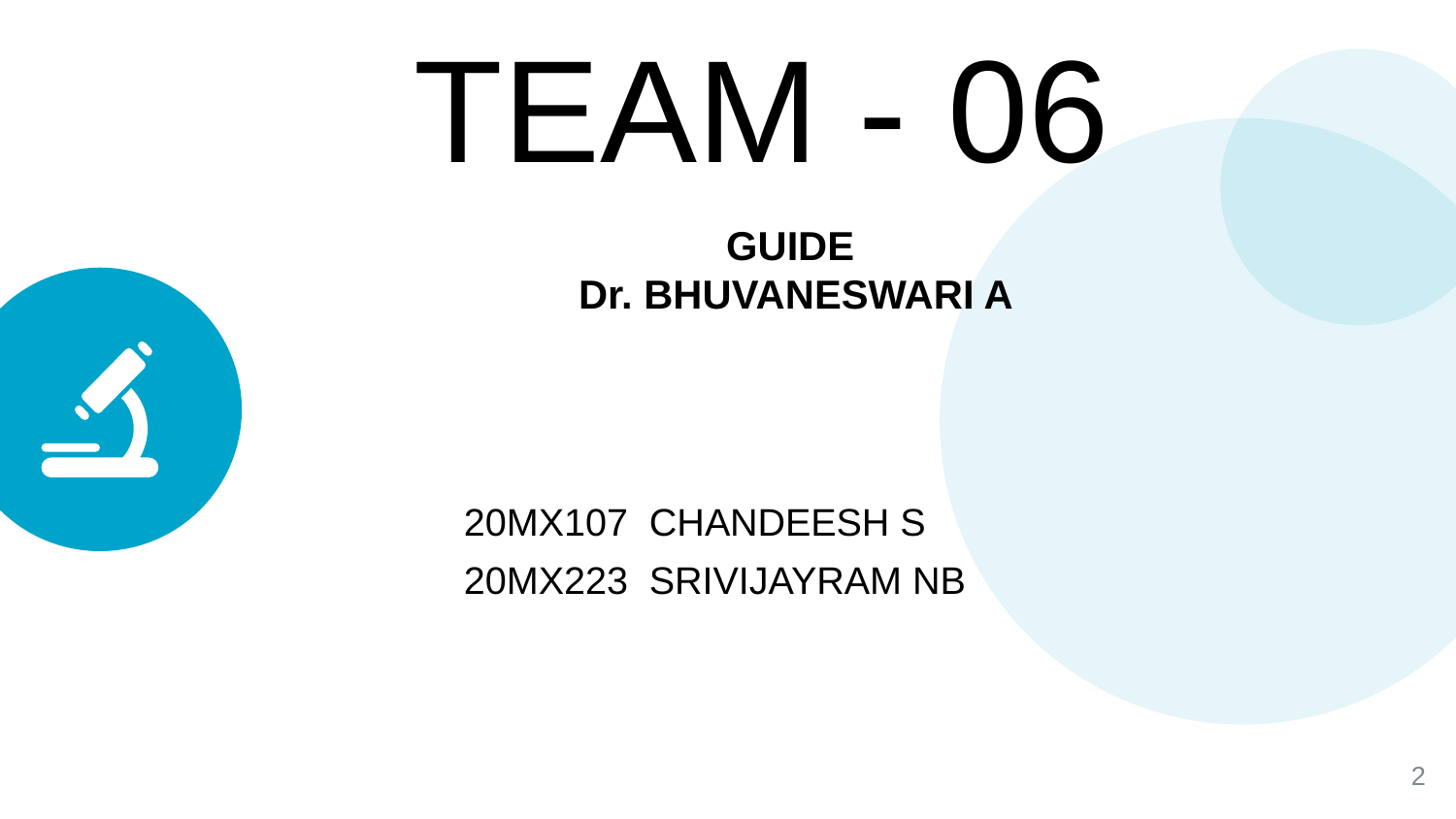

TEAM - 06
GUIDE
Dr. BHUVANESWARI A

20MX107  CHANDEESH S
20MX223  SRIVIJAYRAM NB
2